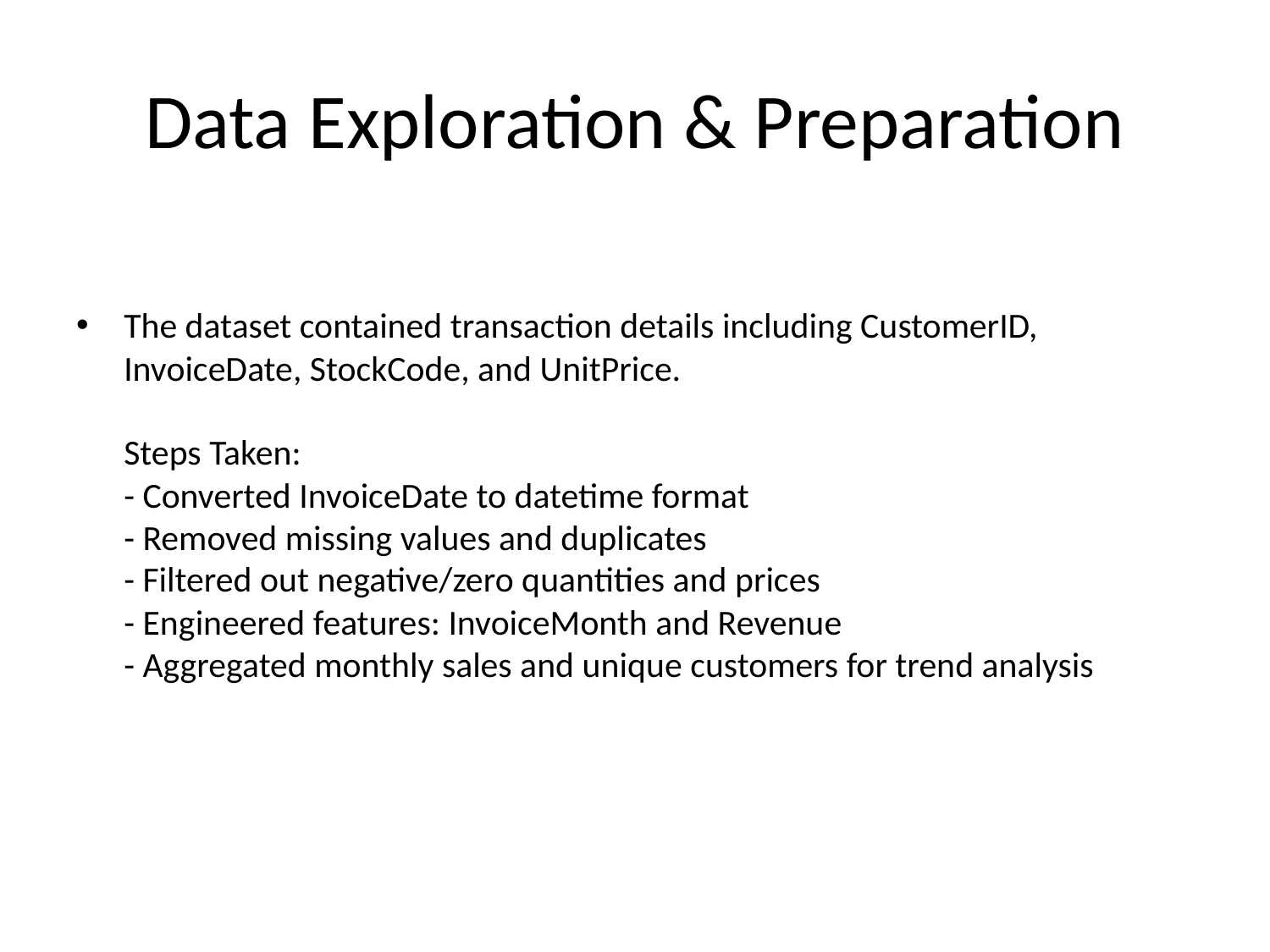

# Data Exploration & Preparation

The dataset contained transaction details including CustomerID, InvoiceDate, StockCode, and UnitPrice.
Steps Taken:
- Converted InvoiceDate to datetime format
- Removed missing values and duplicates
- Filtered out negative/zero quantities and prices
- Engineered features: InvoiceMonth and Revenue
- Aggregated monthly sales and unique customers for trend analysis